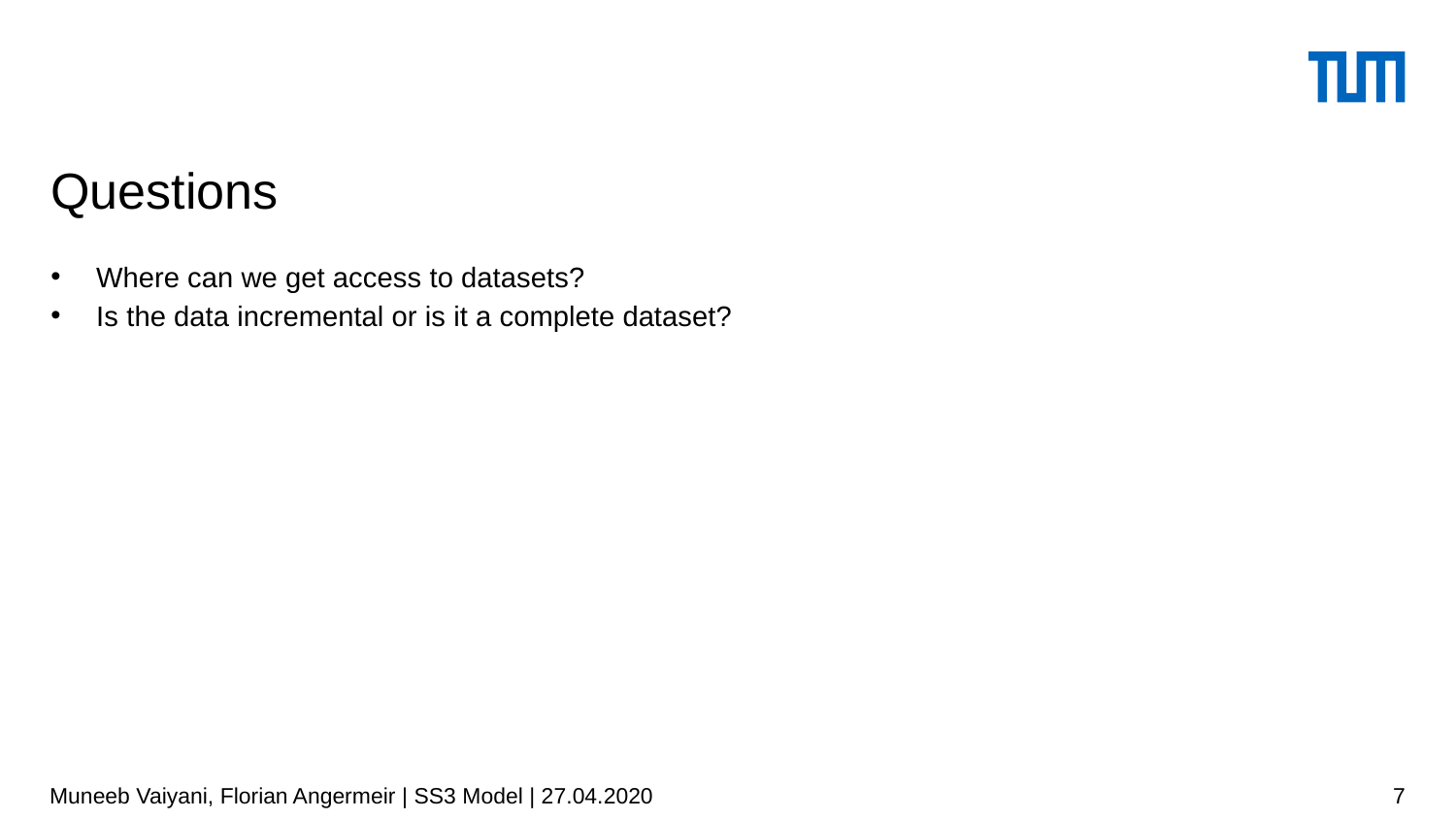

# Questions
Where can we get access to datasets?
Is the data incremental or is it a complete dataset?

Muneeb Vaiyani, Florian Angermeir | SS3 Model | 27.04.2020
7